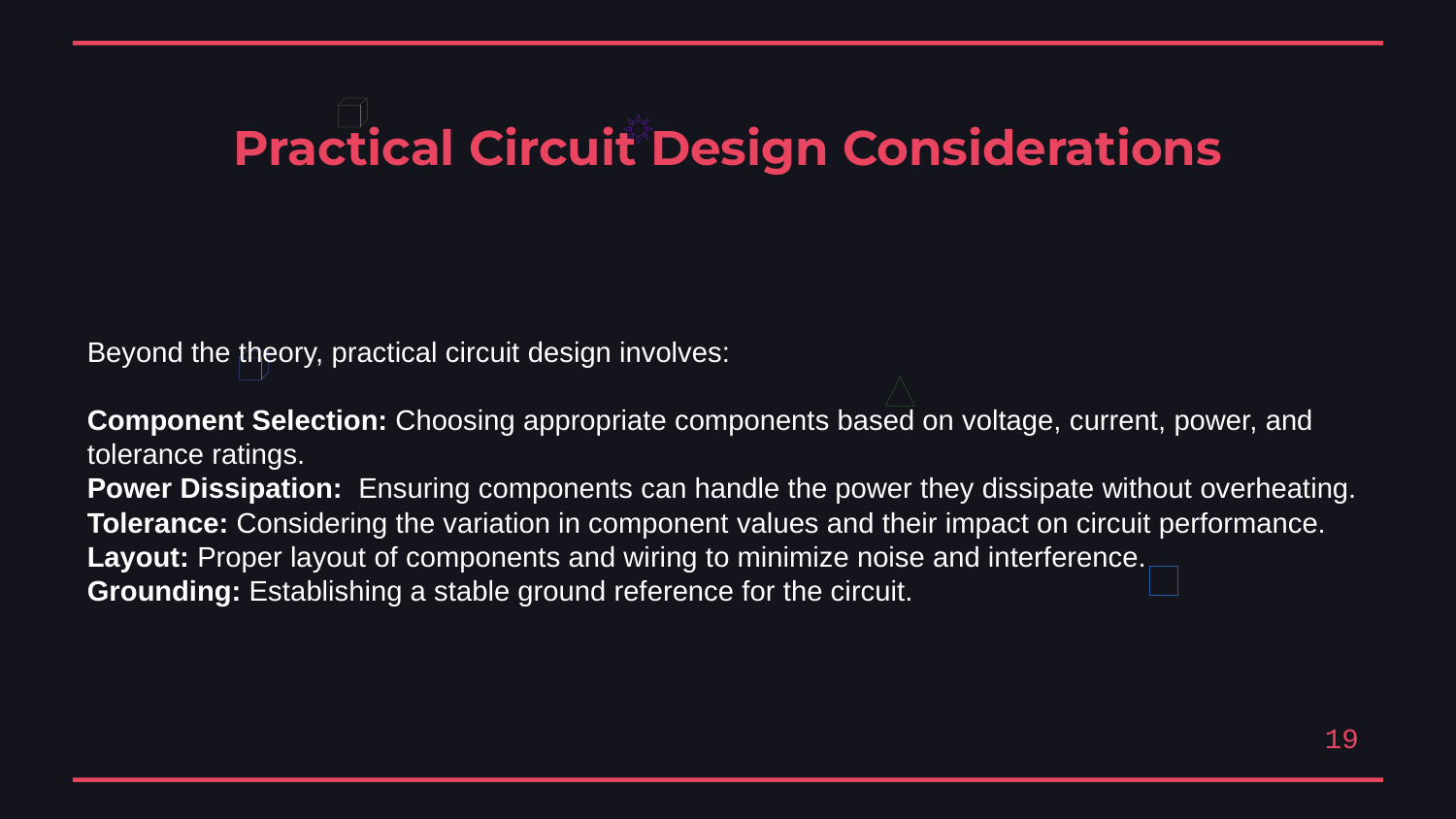

Practical Circuit Design Considerations

Beyond the theory, practical circuit design involves:

Component Selection: Choosing appropriate components based on voltage, current, power, and tolerance ratings.
Power Dissipation:  Ensuring components can handle the power they dissipate without overheating.
Tolerance: Considering the variation in component values and their impact on circuit performance.
Layout: Proper layout of components and wiring to minimize noise and interference.
Grounding: Establishing a stable ground reference for the circuit.

19